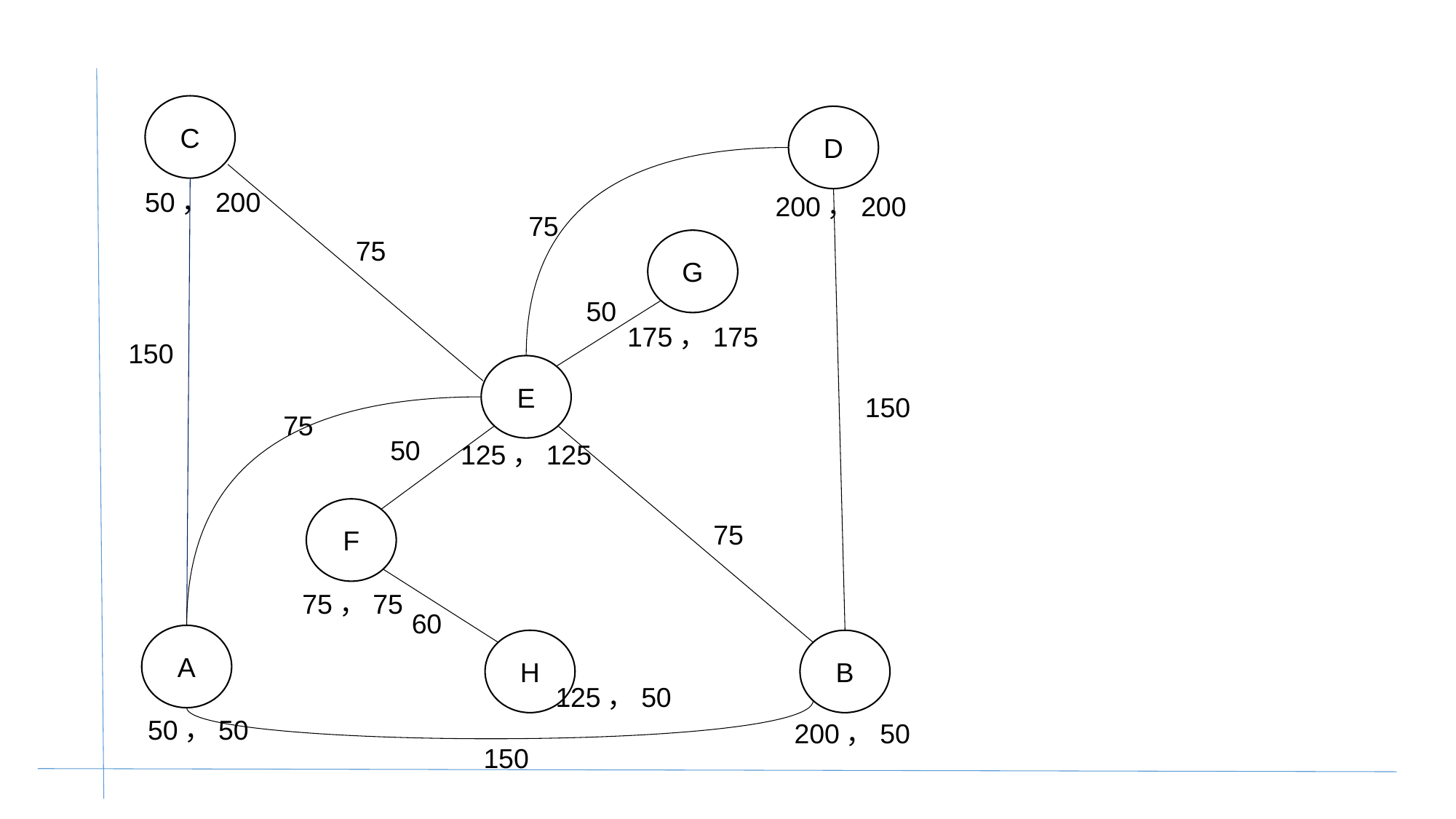

C
D
50，200
200，200
75
75
G
50
175，175
150
E
150
75
50
125，125
F
75
75，75
60
A
H
B
125，50
50，50
200，50
150